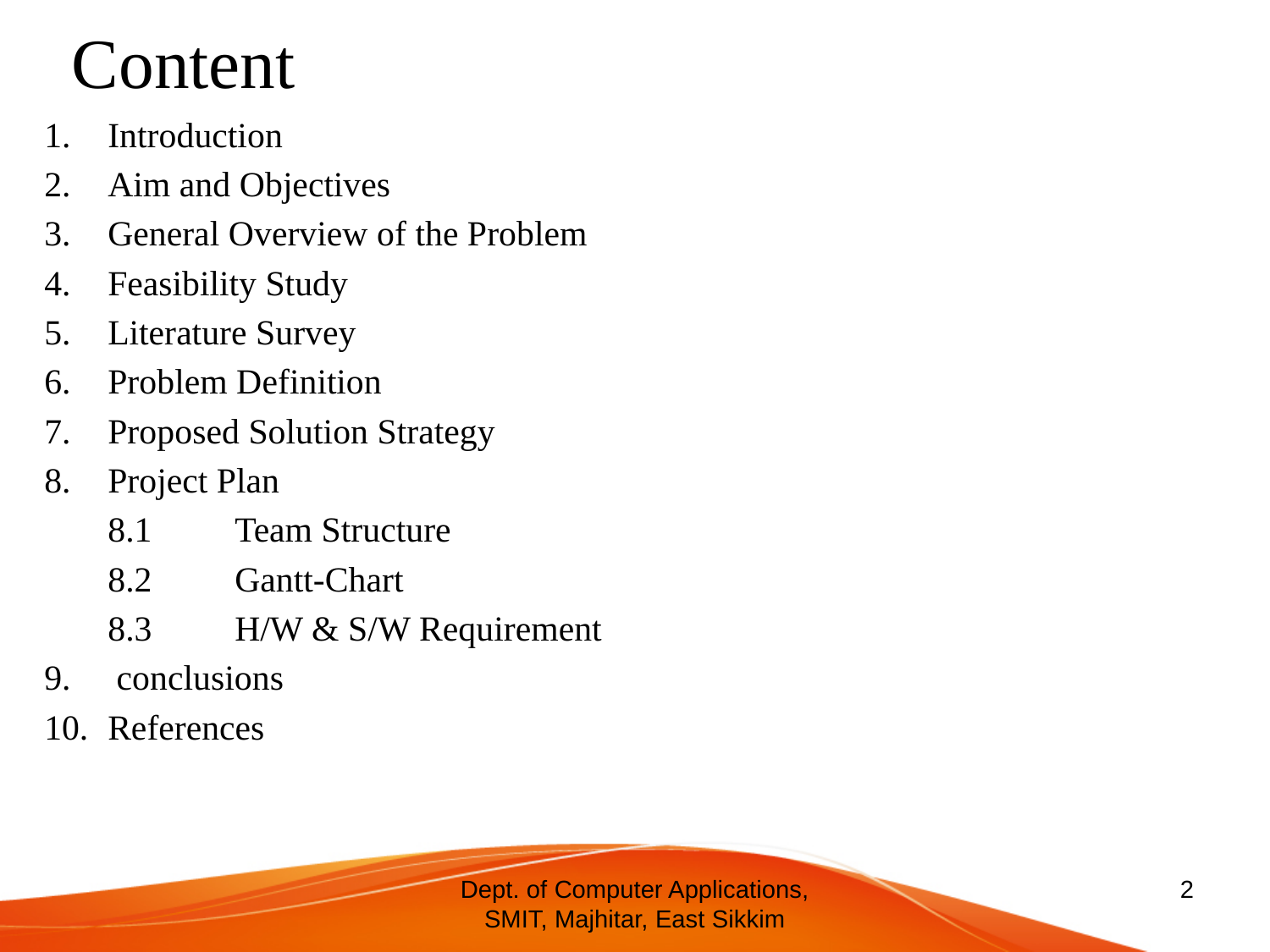

# Content
Introduction
Aim and Objectives
General Overview of the Problem
Feasibility Study
Literature Survey
Problem Definition
Proposed Solution Strategy
Project Plan
8.1	Team Structure
8.2	Gantt-Chart
8.3	H/W & S/W Requirement
 conclusions
References
Dept. of Computer Applications, SMIT, Majhitar, East Sikkim
2